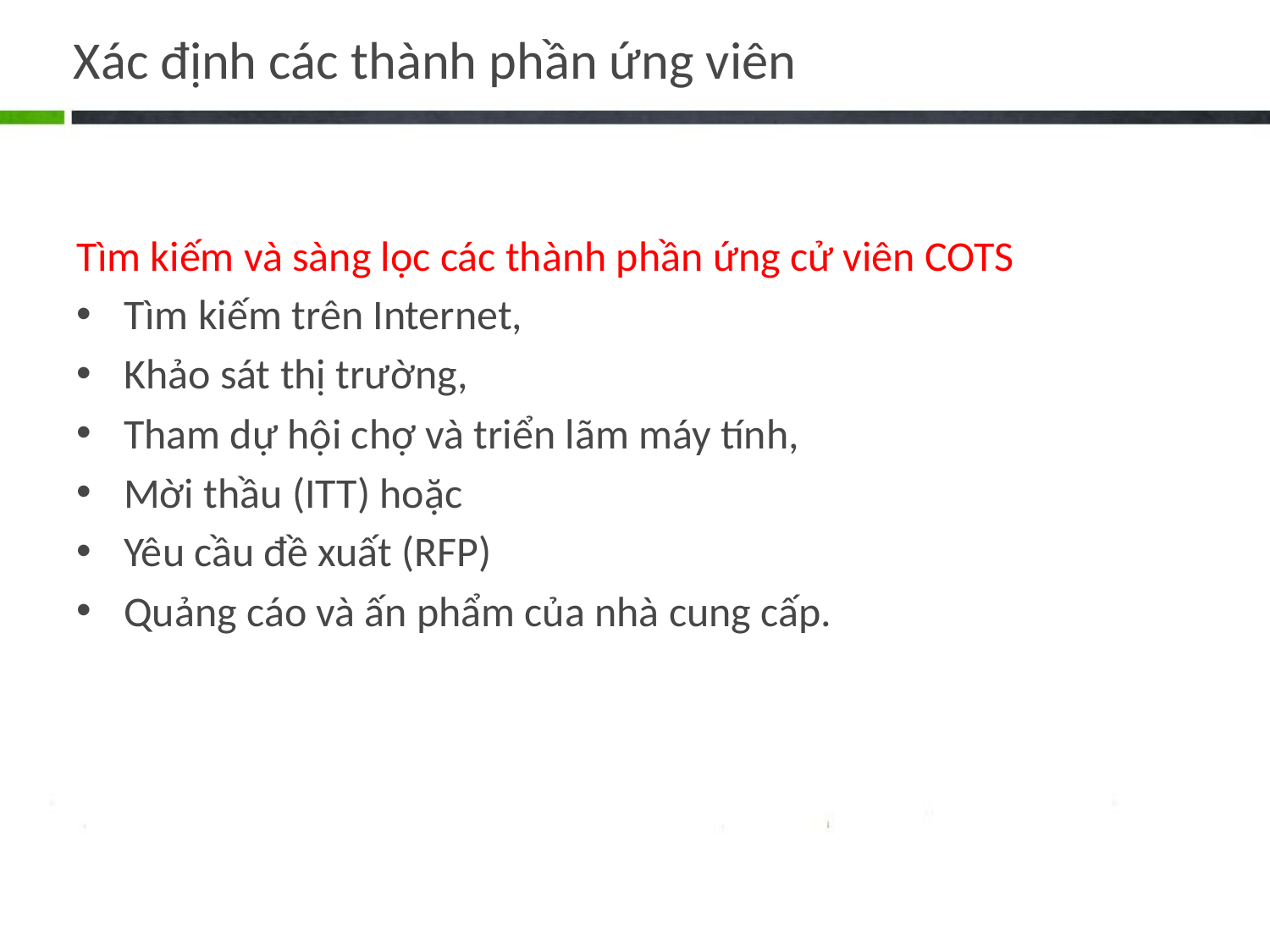

# Xác định các thành phần ứng viên
Tìm kiếm và sàng lọc các thành phần ứng cử viên COTS
Tìm kiếm trên Internet,
Khảo sát thị trường,
Tham dự hội chợ và triển lãm máy tính,
Mời thầu (ITT) hoặc
Yêu cầu đề xuất (RFP)
Quảng cáo và ấn phẩm của nhà cung cấp.